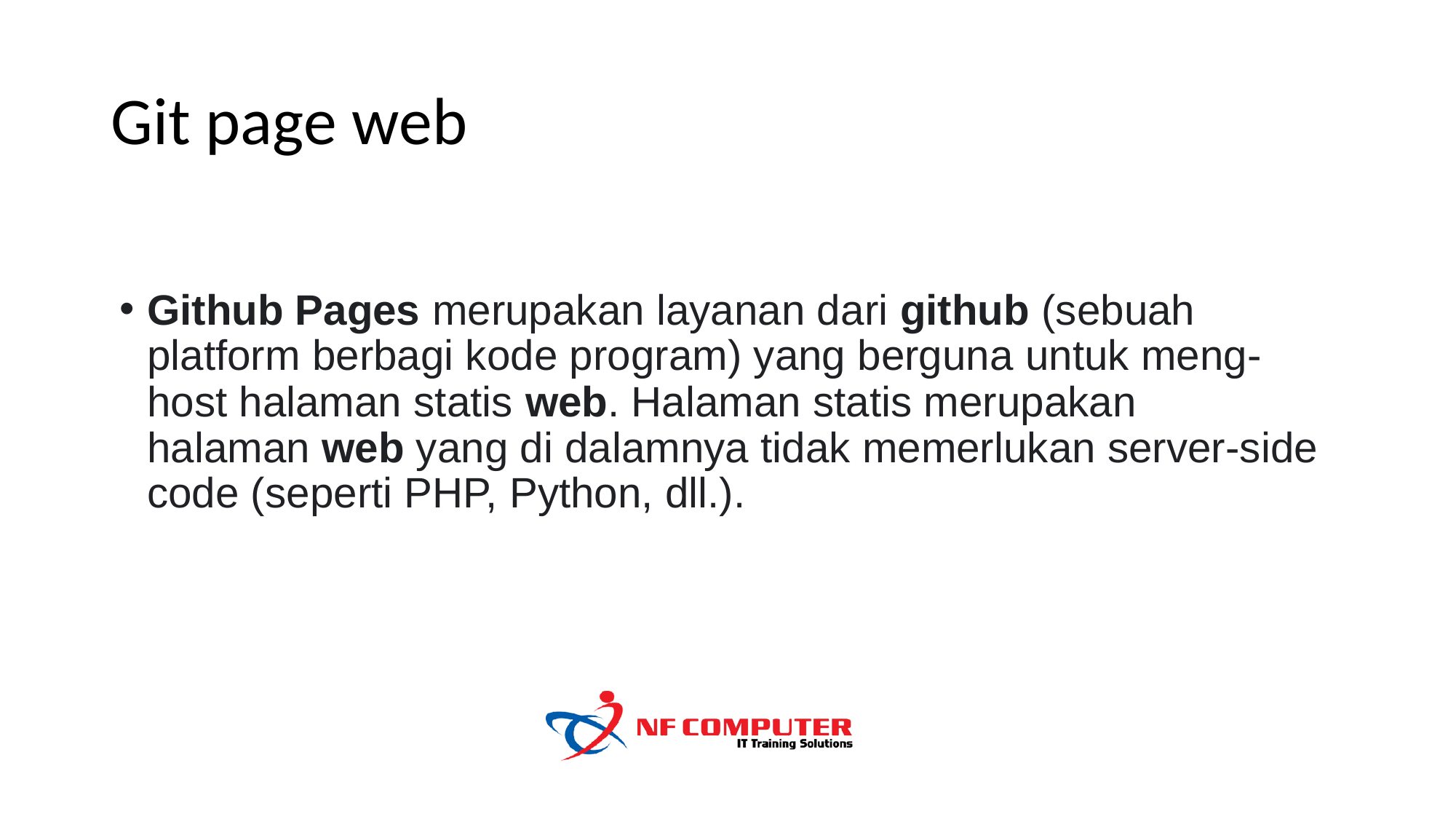

# Git page web
Github Pages merupakan layanan dari github (sebuah platform berbagi kode program) yang berguna untuk meng-host halaman statis web. Halaman statis merupakan halaman web yang di dalamnya tidak memerlukan server-side code (seperti PHP, Python, dll.).